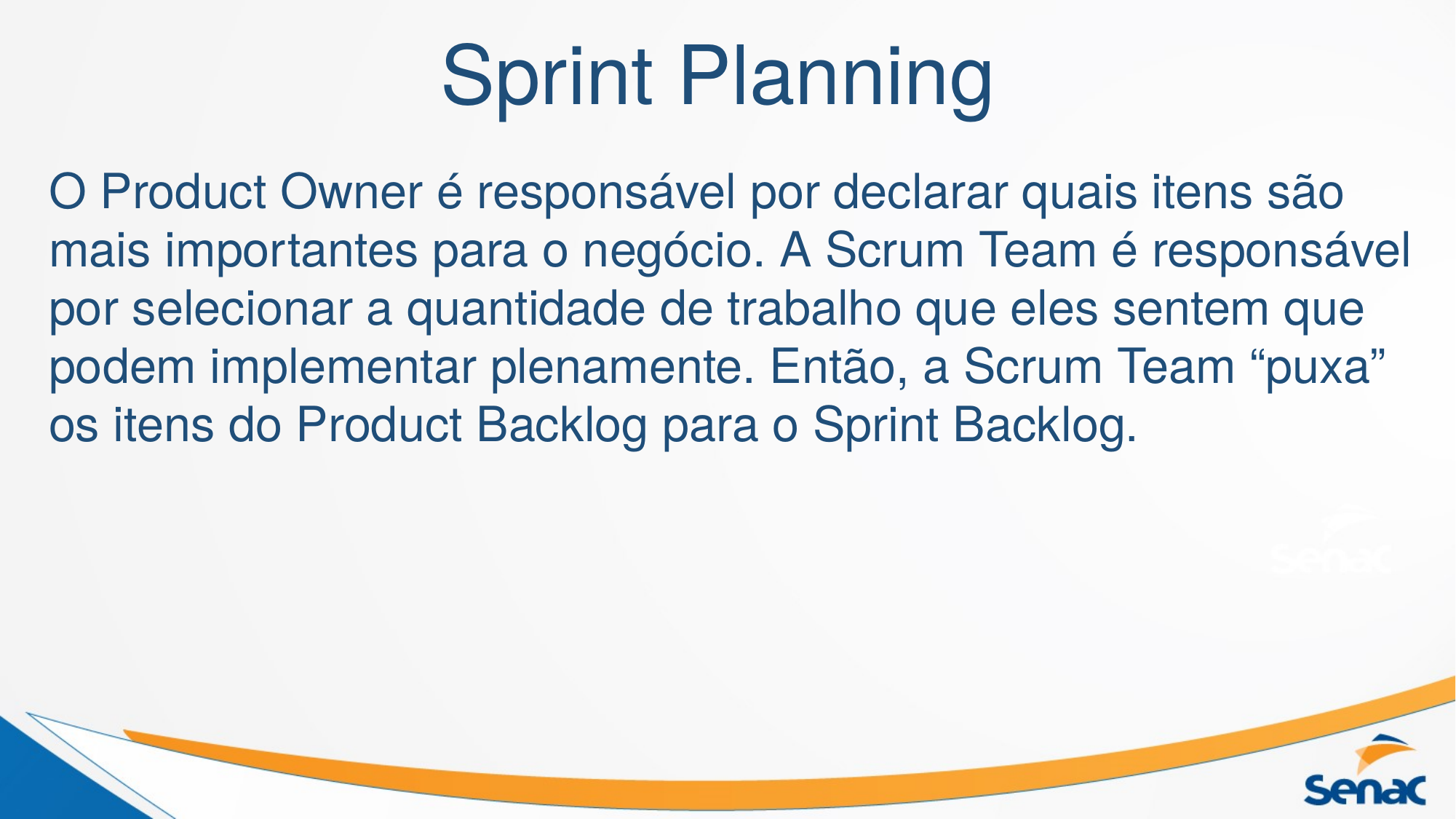

# Sprint Planning
O Product Owner é responsável por declarar quais itens são mais importantes para o negócio. A Scrum Team é responsável por selecionar a quantidade de trabalho que eles sentem que podem implementar plenamente. Então, a Scrum Team “puxa” os itens do Product Backlog para o Sprint Backlog.